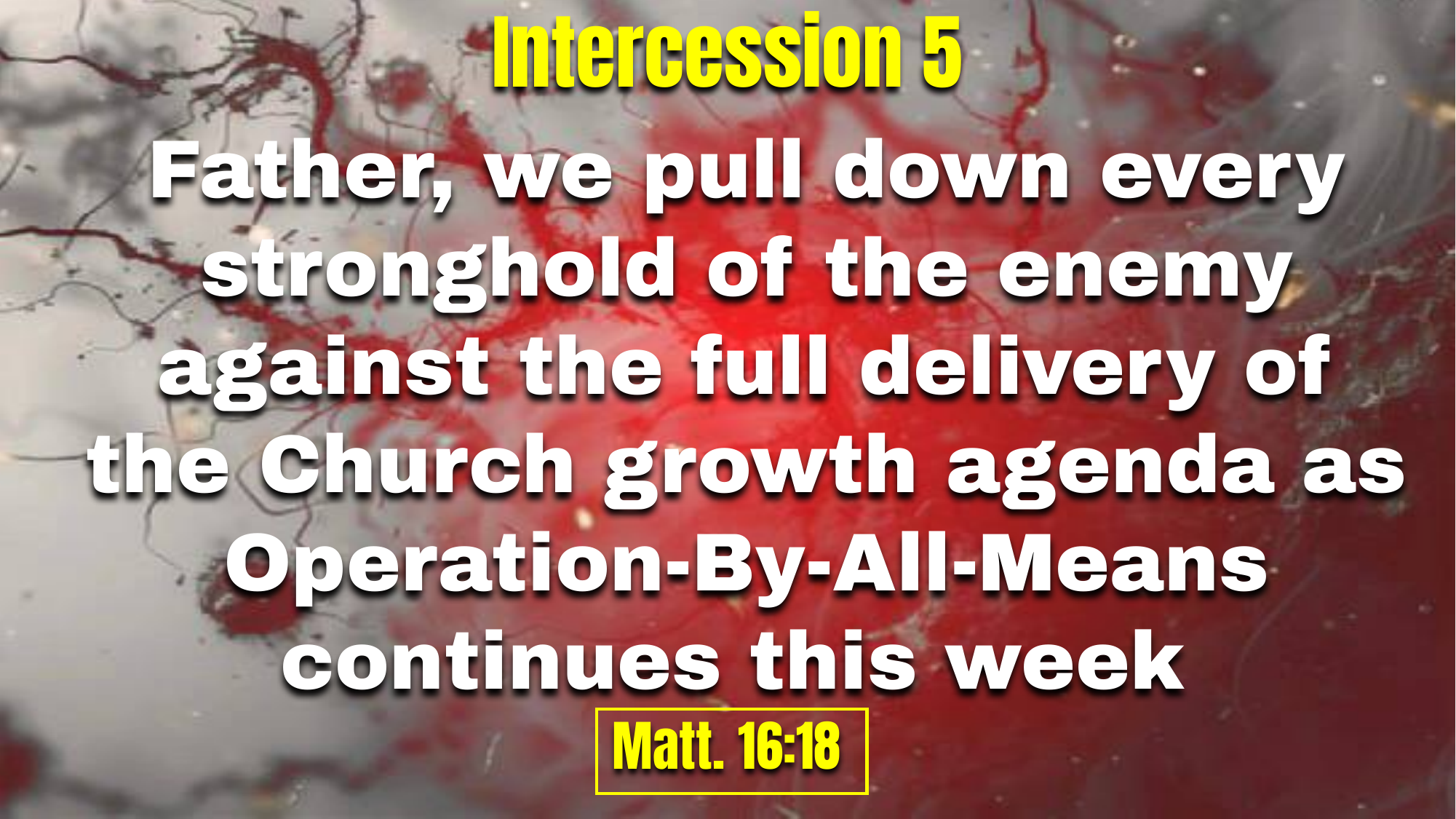

Intercession 5
Father, we pull down every stronghold of the enemy against the full delivery of the Church growth agenda as Operation-By-All-Means continues this week
Matt. 16:18